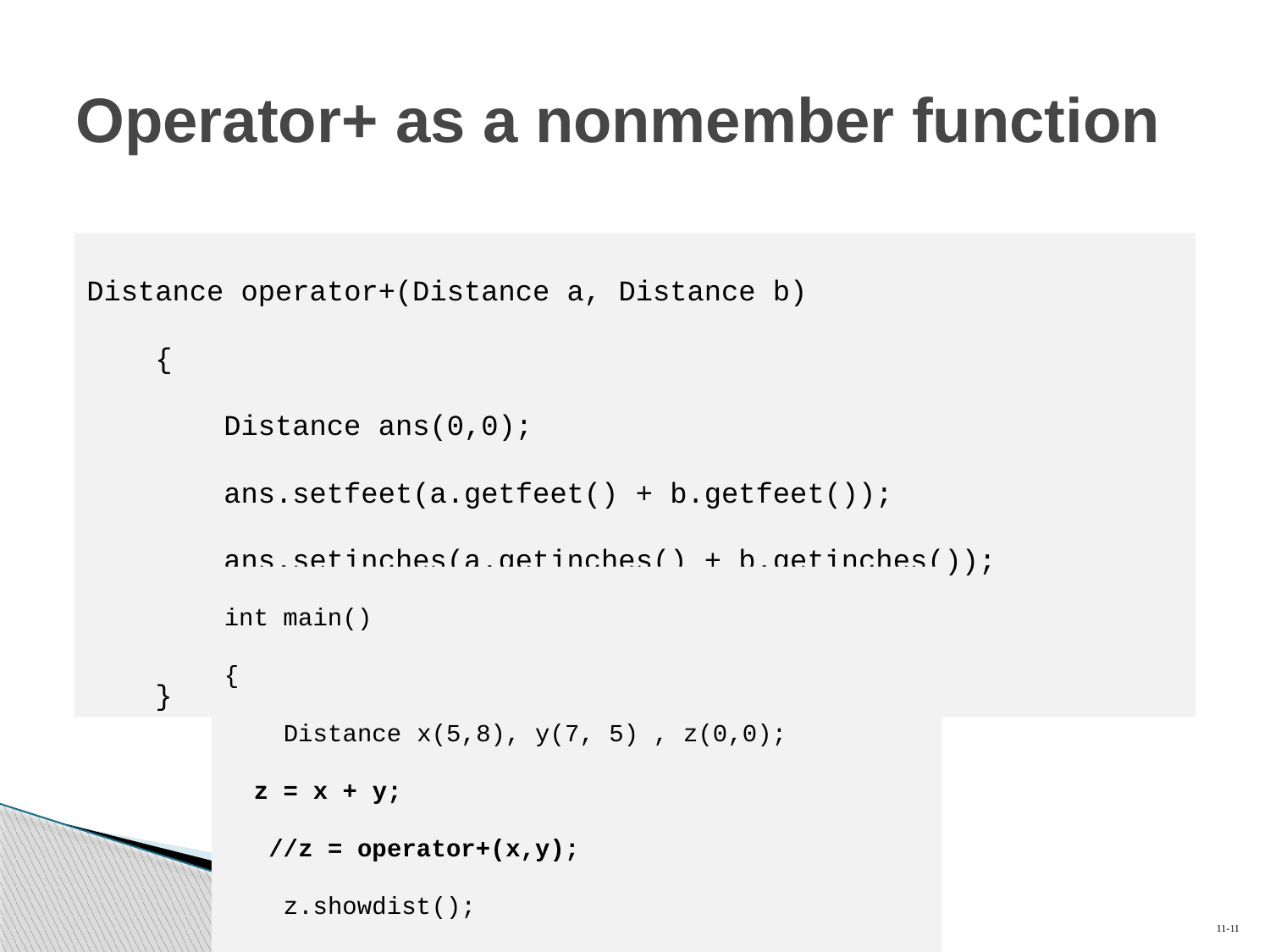

# Operator+ as a nonmember function
Distance operator+(Distance a, Distance b)
    {
        Distance ans(0,0);
        ans.setfeet(a.getfeet() + b.getfeet());
        ans.setinches(a.getinches() + b.getinches());
        return ans;
    }
int main()
{
    Distance x(5,8), y(7, 5) , z(0,0);
  z = x + y;
   //z = operator+(x,y);
    z.showdist();
    return 0;
}
11-11